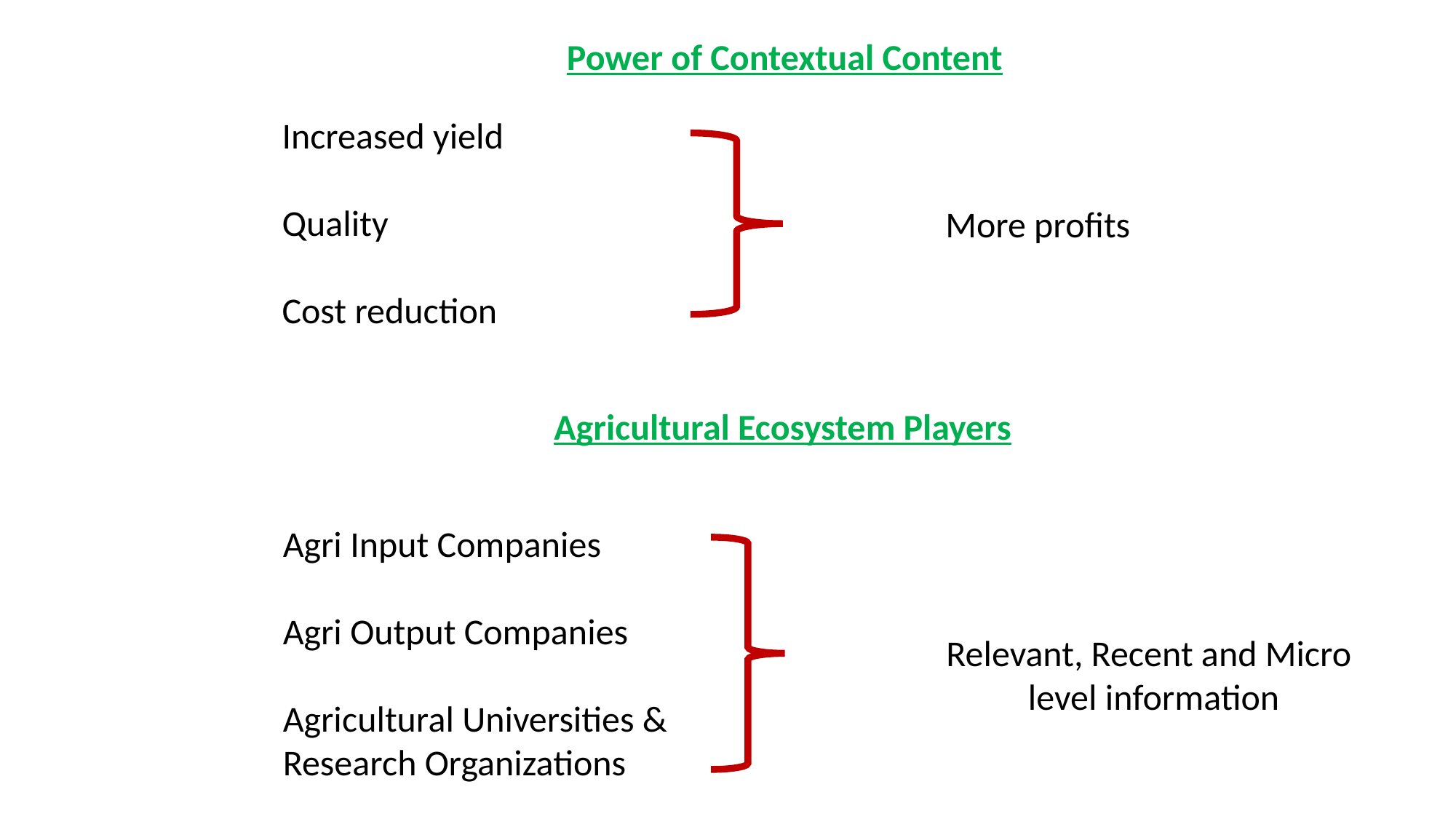

Power of Contextual Content

Increased yield

Quality

Cost reduction

More profits
Agricultural Ecosystem Players
Agri Input Companies

Agri Output Companies

Agricultural Universities &
Research Organizations

Relevant, Recent and Micro
          level information